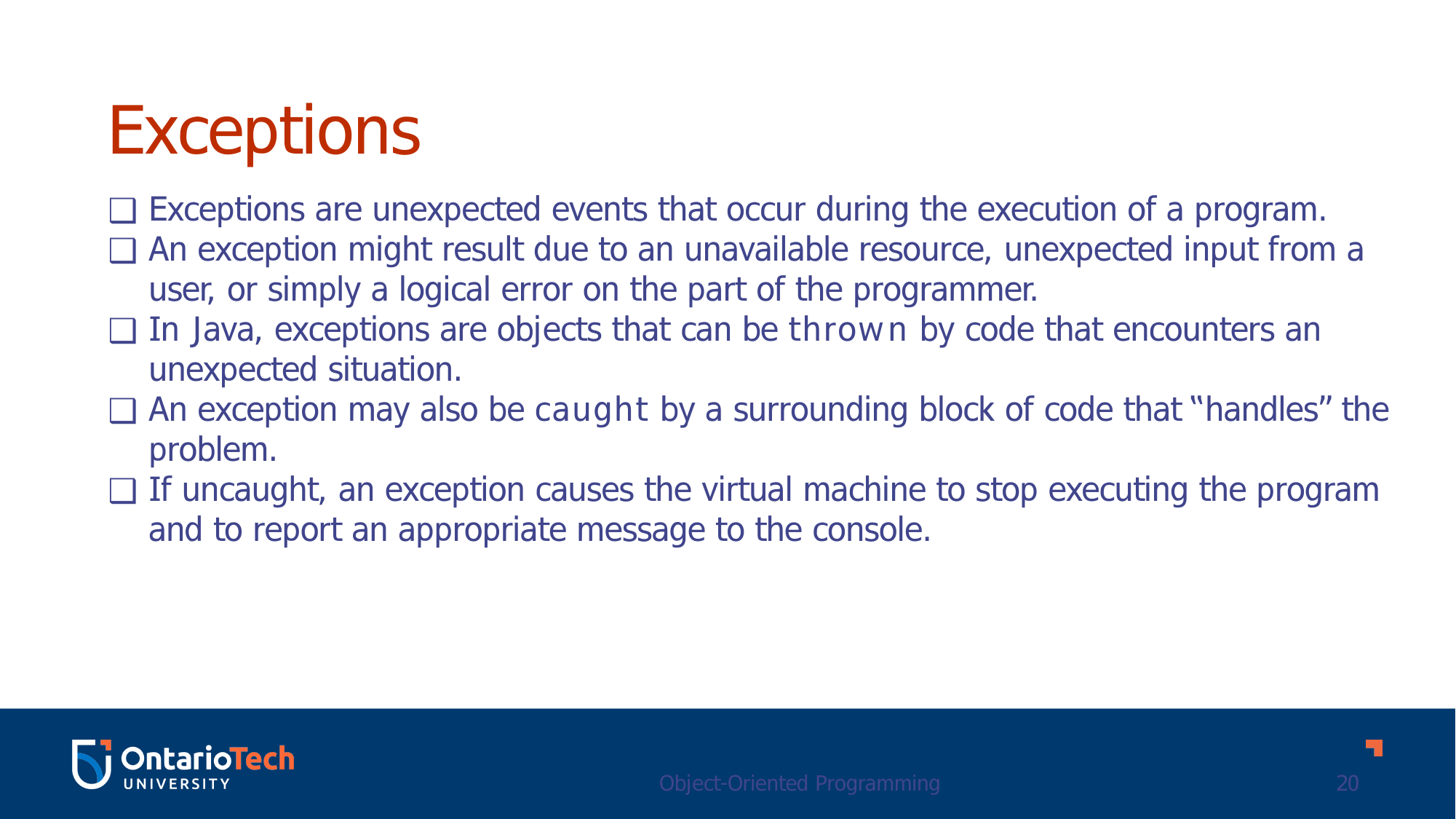

Exceptions
Exceptions are unexpected events that occur during the execution of a program.
An exception might result due to an unavailable resource, unexpected input from a user, or simply a logical error on the part of the programmer.
In Java, exceptions are objects that can be thrown by code that encounters an unexpected situation.
An exception may also be caught by a surrounding block of code that “handles” the problem.
If uncaught, an exception causes the virtual machine to stop executing the program and to report an appropriate message to the console.
Object-Oriented Programming
20